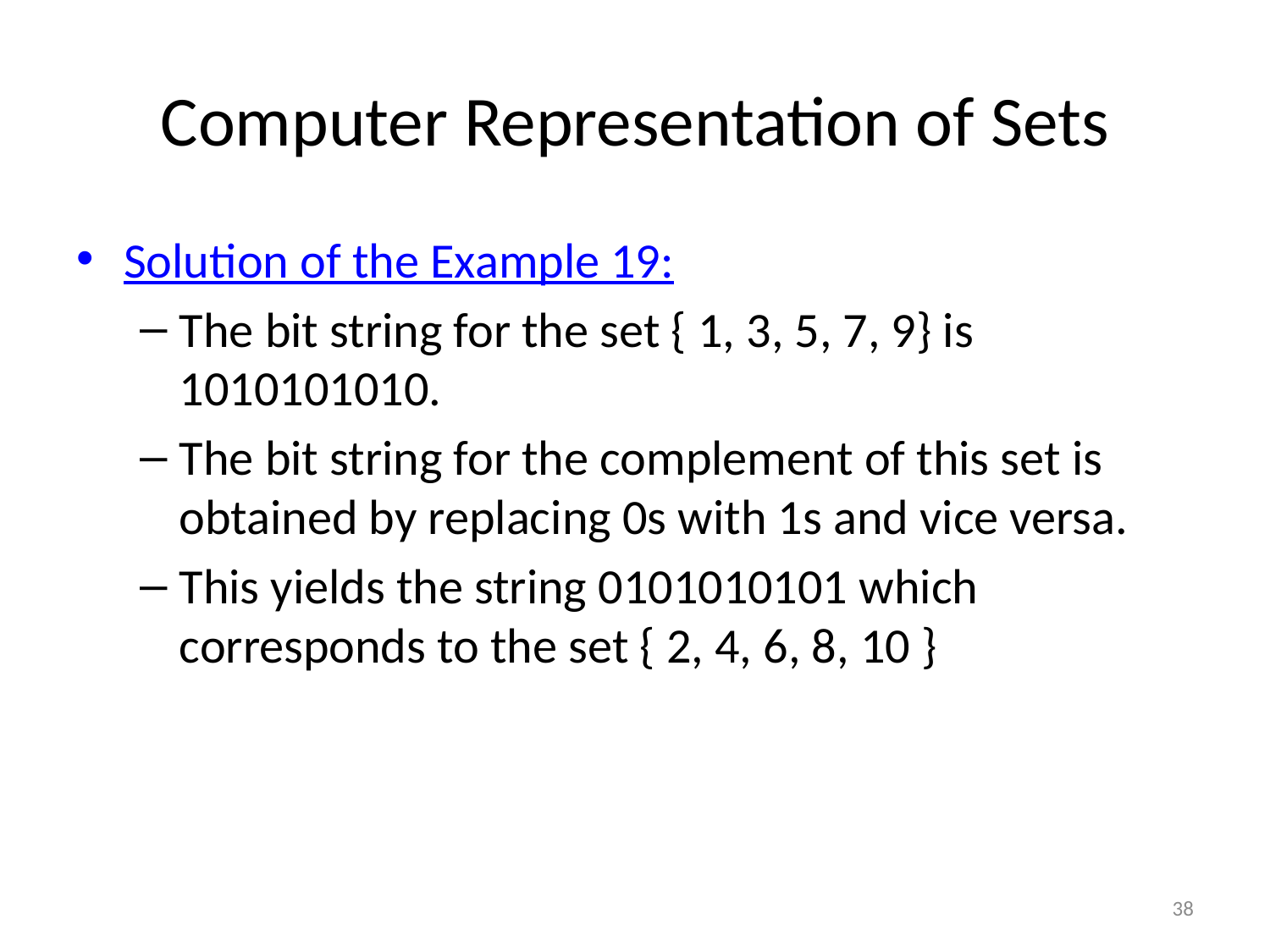

# Computer Representation of Sets
Solution of the Example 19:
The bit string for the set { 1, 3, 5, 7, 9} is 1010101010.
The bit string for the complement of this set is obtained by replacing 0s with 1s and vice versa.
This yields the string 0101010101 which corresponds to the set { 2, 4, 6, 8, 10 }
38